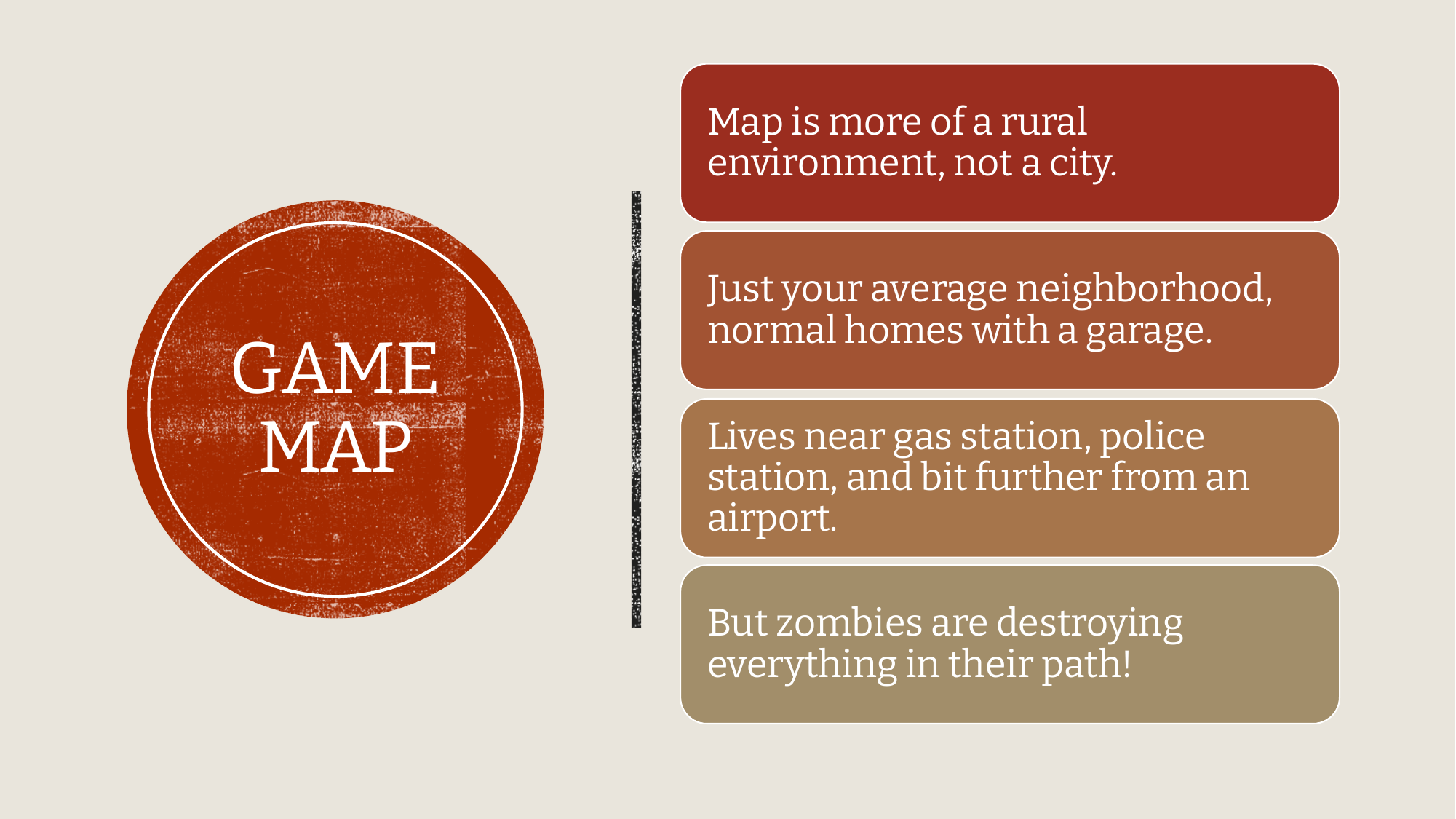

Map is more of a rural environment, not a city.
Just your average neighborhood, normal homes with a garage.
Lives near gas station, police station, and bit further from an airport.
But zombies are destroying everything in their path!

# Game map